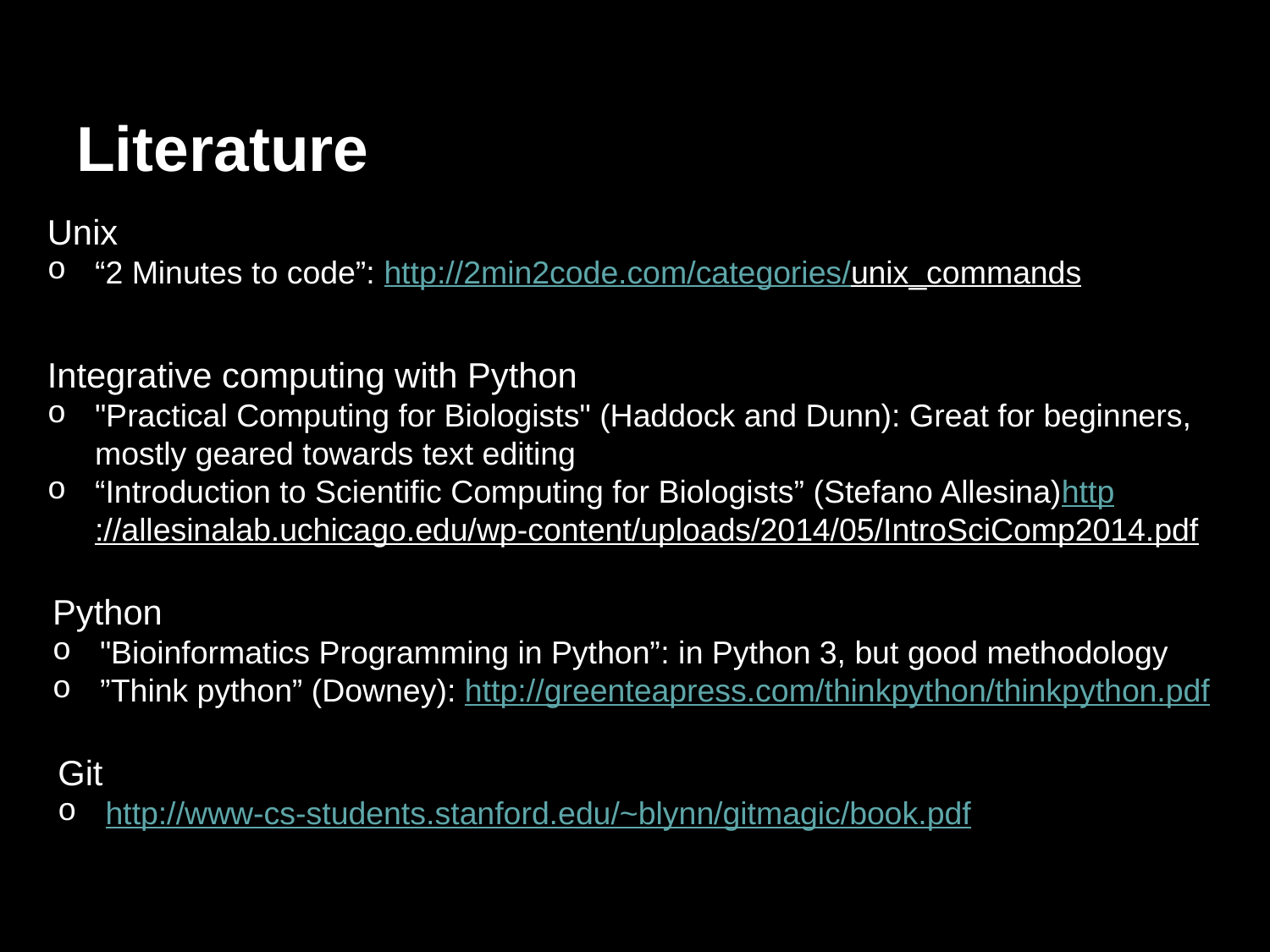

# Literature
Unix
“2 Minutes to code”: http://2min2code.com/categories/unix_commands

Integrative computing with Python
"Practical Computing for Biologists" (Haddock and Dunn): Great for beginners, mostly geared towards text editing
“Introduction to Scientific Computing for Biologists” (Stefano Allesina)http://allesinalab.uchicago.edu/wp-content/uploads/2014/05/IntroSciComp2014.pdf

Python
"Bioinformatics Programming in Python”: in Python 3, but good methodology
”Think python” (Downey): http://greenteapress.com/thinkpython/thinkpython.pdf

Git
http://www-cs-students.stanford.edu/~blynn/gitmagic/book.pdf